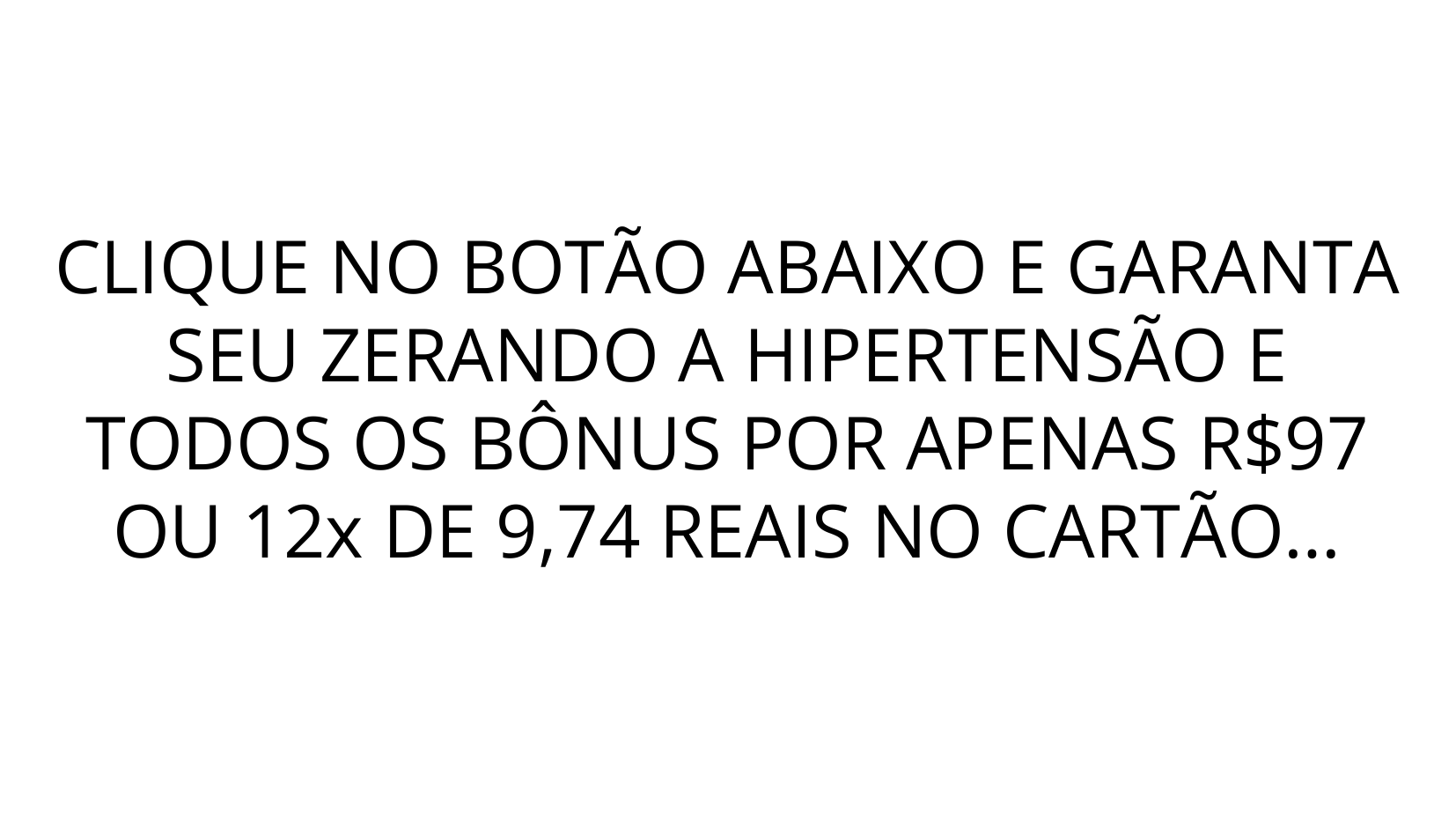

CLIQUE NO BOTÃO ABAIXO E GARANTA SEU ZERANDO A HIPERTENSÃO E TODOS OS BÔNUS POR APENAS R$97 OU 12x DE 9,74 REAIS NO CARTÃO…